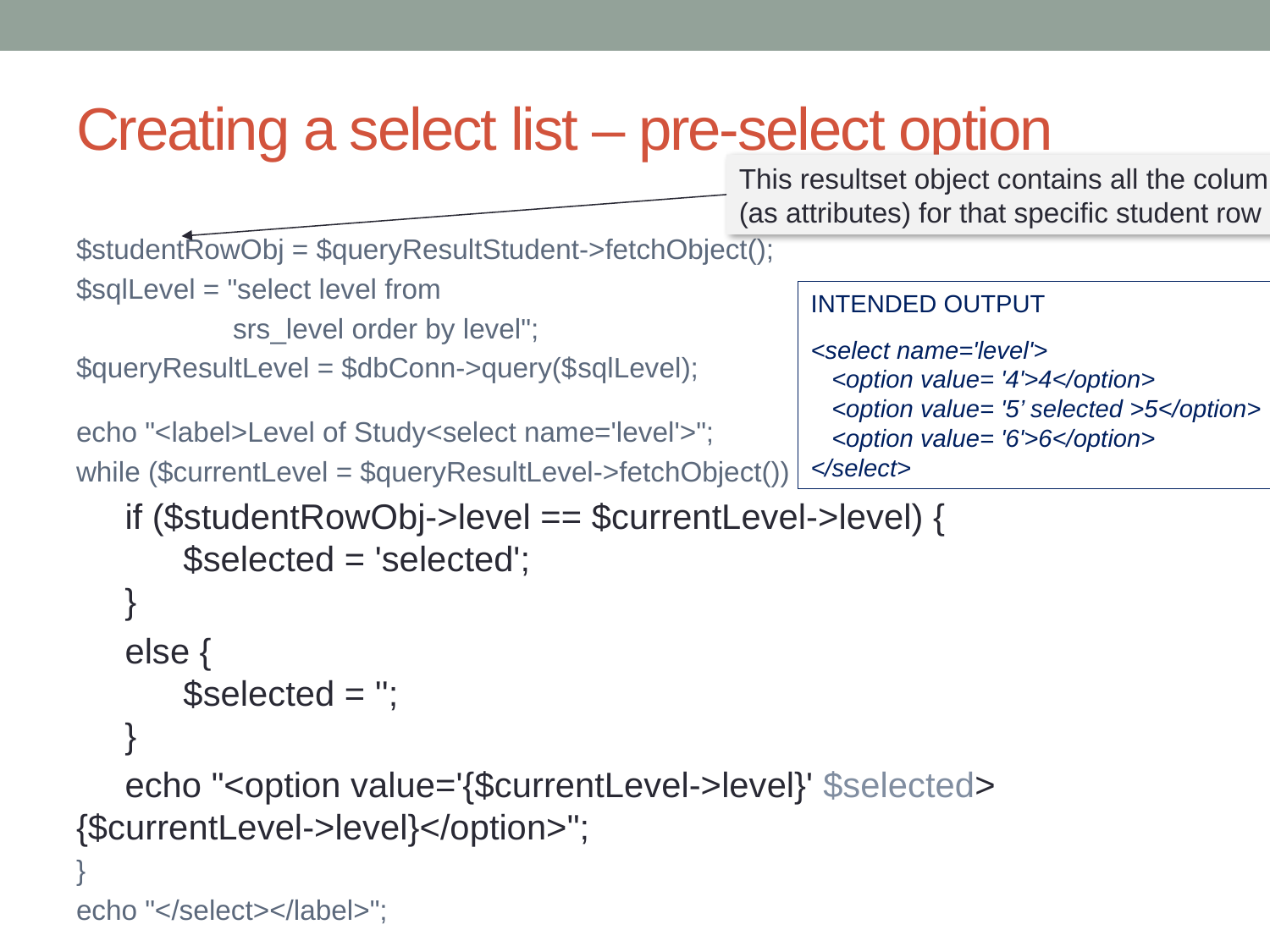

# Creating a select list – pre-select option
This resultset object contains all the columns (as attributes) for that specific student row
$studentRowObj = $queryResultStudent->fetchObject();
$sqlLevel = "select level from
                    srs_level order by level";
$queryResultLevel = $dbConn->query($sqlLevel);

echo "<label>Level of Study<select name='level'>";
while ($currentLevel = $queryResultLevel->fetchObject()) {
     if ($studentRowObj->level == $currentLevel->level) {
           $selected = 'selected';
     }
     else {
           $selected = '';
     }
     echo "<option value='{$currentLevel->level}' $selected>    {$currentLevel->level}</option>";
}
echo "</select></label>";

INTENDED OUTPUT

<select name='level'>
   <option value= '4'>4</option>
   <option value= '5’ selected >5</option>
   <option value= '6'>6</option>
</select>